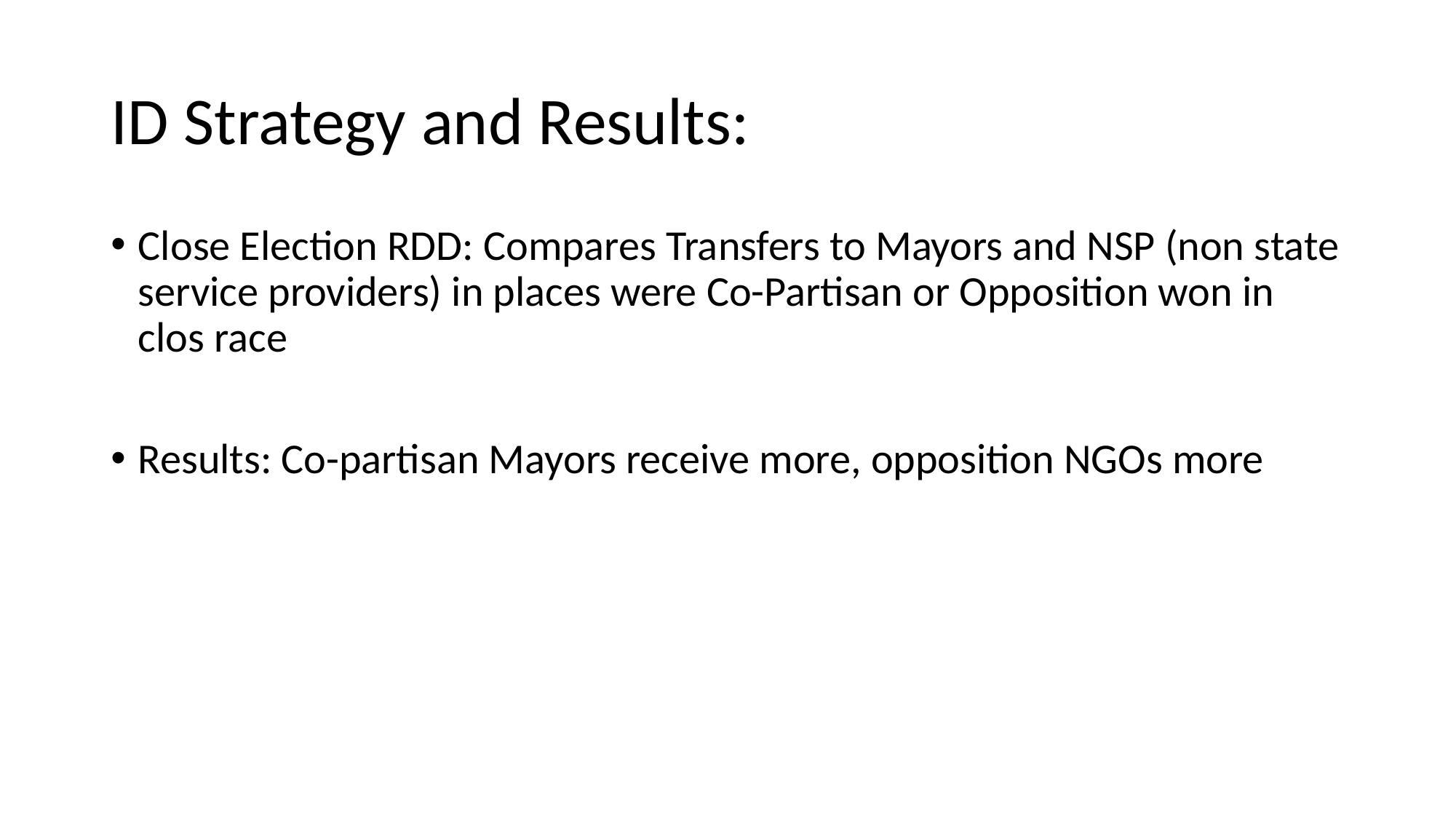

# ID Strategy and Results:
Close Election RDD: Compares Transfers to Mayors and NSP (non state service providers) in places were Co-Partisan or Opposition won in clos race

Results: Co-partisan Mayors receive more, opposition NGOs more